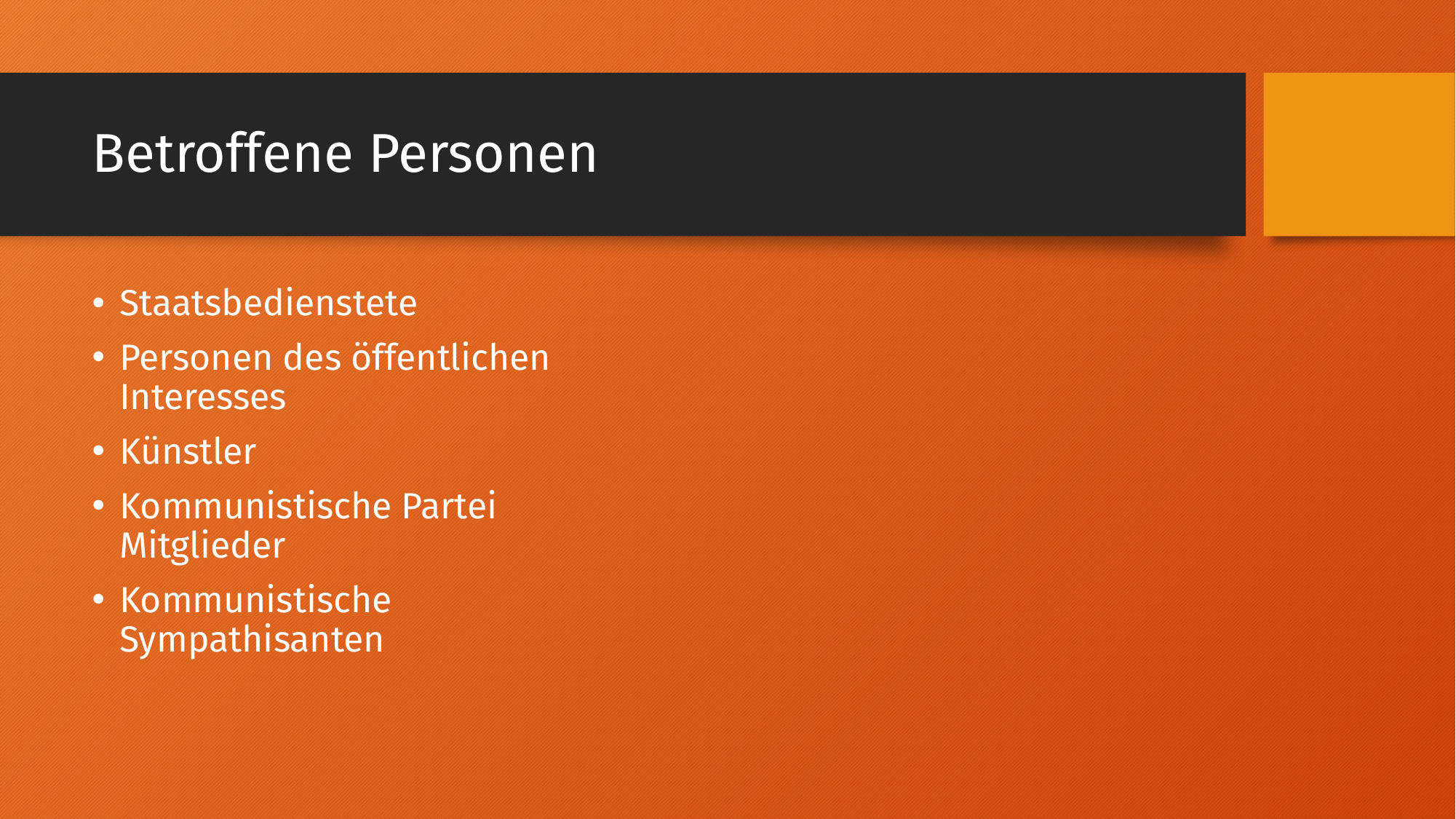

# Betroffene Personen
Staatsbedienstete
Personen des öffentlichen Interesses
Künstler
Kommunistische Partei Mitglieder
Kommunistische Sympathisanten